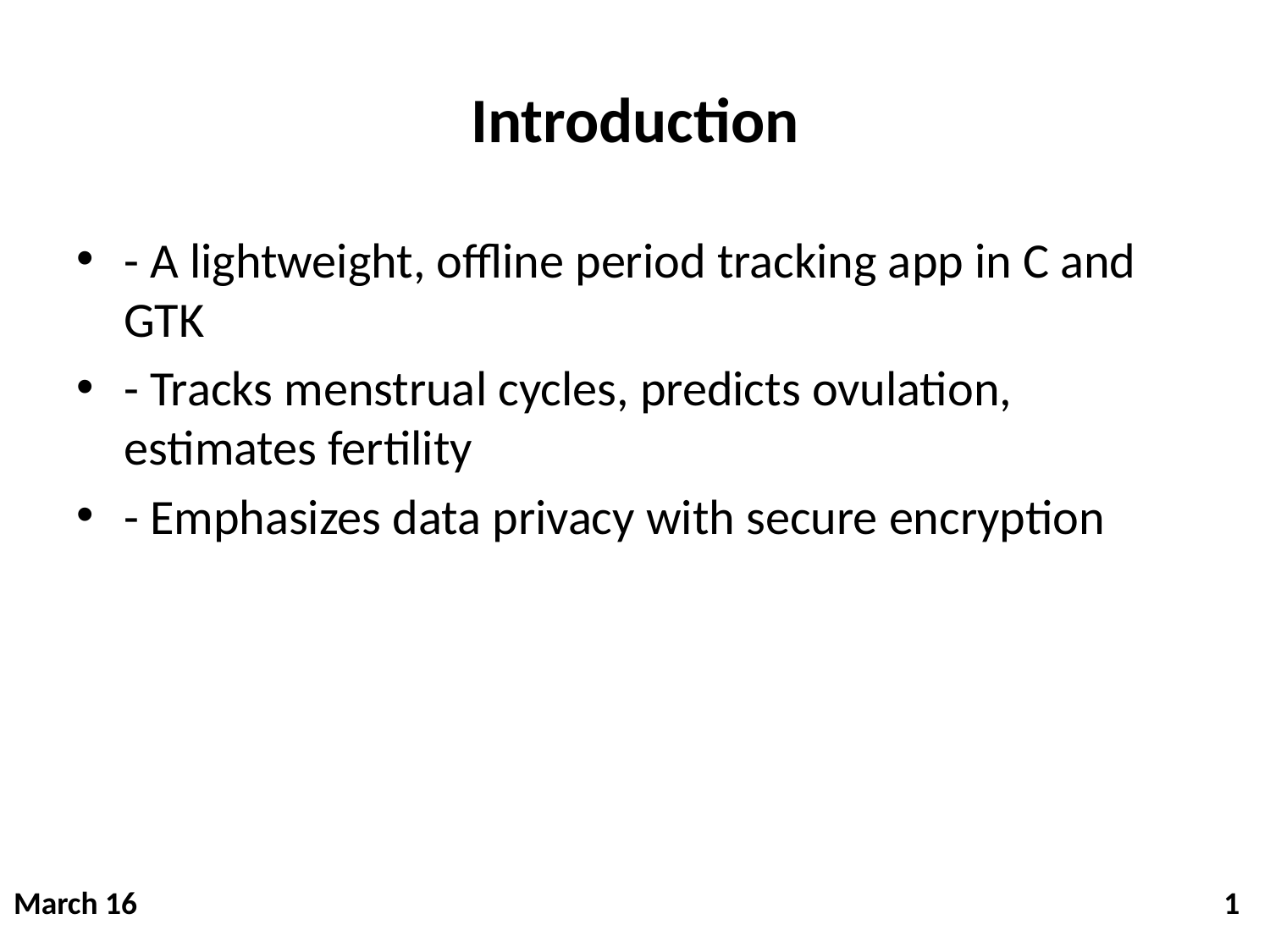

# Introduction
- A lightweight, offline period tracking app in C and GTK
- Tracks menstrual cycles, predicts ovulation, estimates fertility
- Emphasizes data privacy with secure encryption
March 16                                                                                                                                                       1